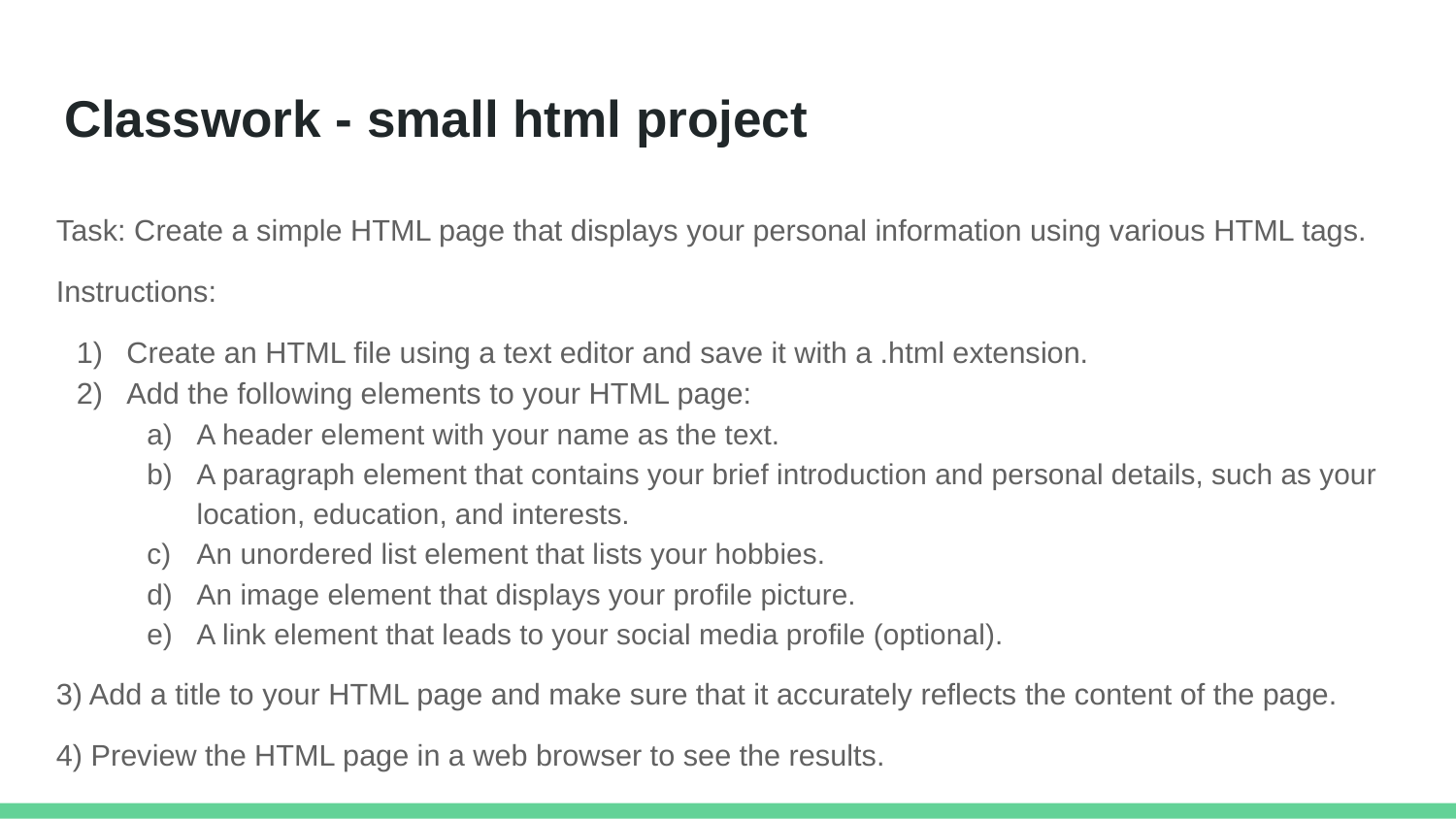

# Classwork - small html project
Task: Create a simple HTML page that displays your personal information using various HTML tags.
Instructions:
Create an HTML file using a text editor and save it with a .html extension.
Add the following elements to your HTML page:
A header element with your name as the text.
A paragraph element that contains your brief introduction and personal details, such as your location, education, and interests.
An unordered list element that lists your hobbies.
An image element that displays your profile picture.
A link element that leads to your social media profile (optional).
3) Add a title to your HTML page and make sure that it accurately reflects the content of the page.
4) Preview the HTML page in a web browser to see the results.